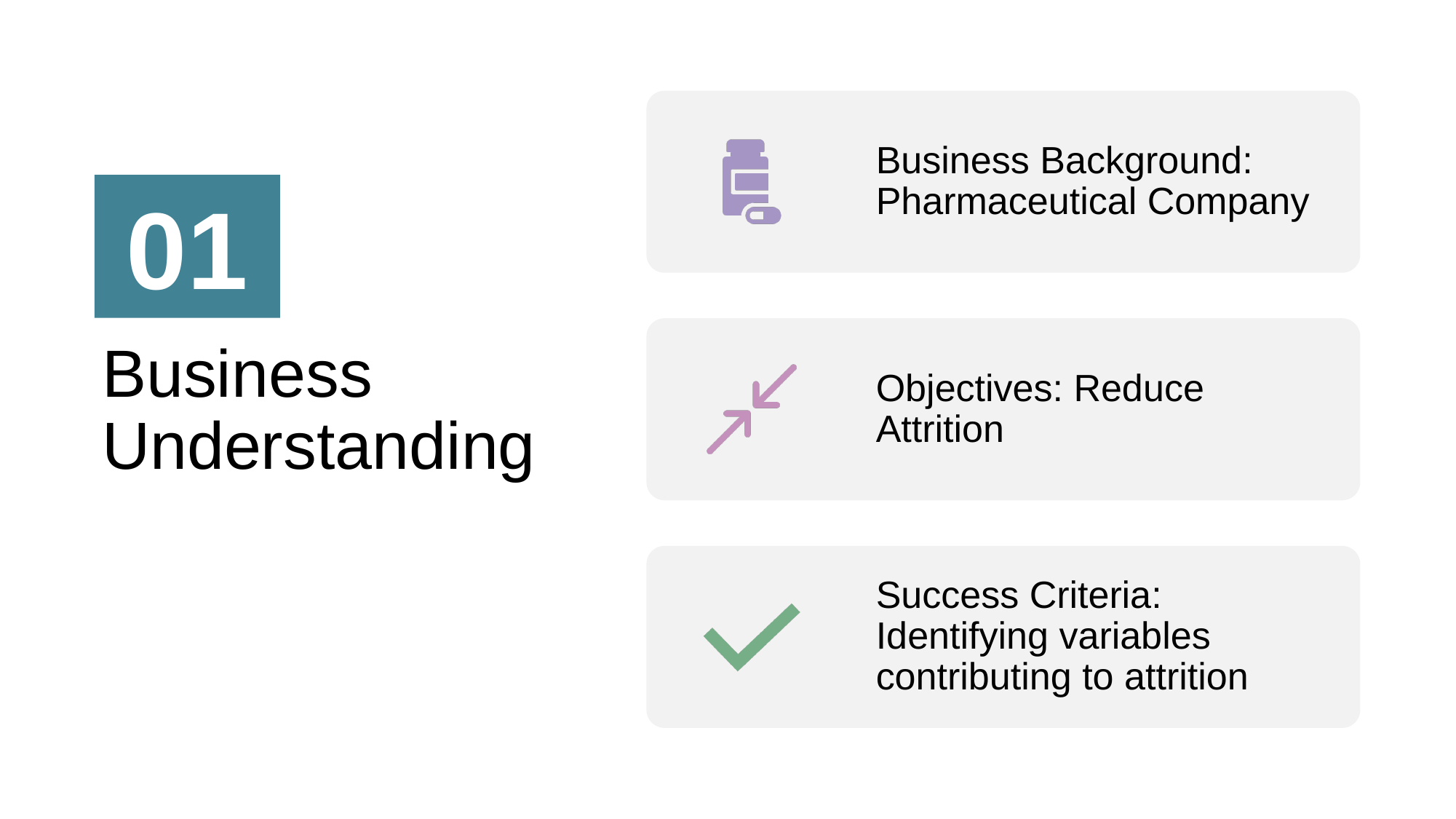

Introduction

Business Background: Pharmaceutical Company

Objectives: Reduce Attrition

Success Criteria: Identifying variables contributing to attrition

Business Understanding
In today's presentation, we address the critical issue of high employee attrition at PharmaR.

This problem negatively impacts project timelines, HR costs, and training efforts, posing a challenge to our company's success.

Our goal is to model attrition probability and provide actionable recommendations to improve employee retention.
01